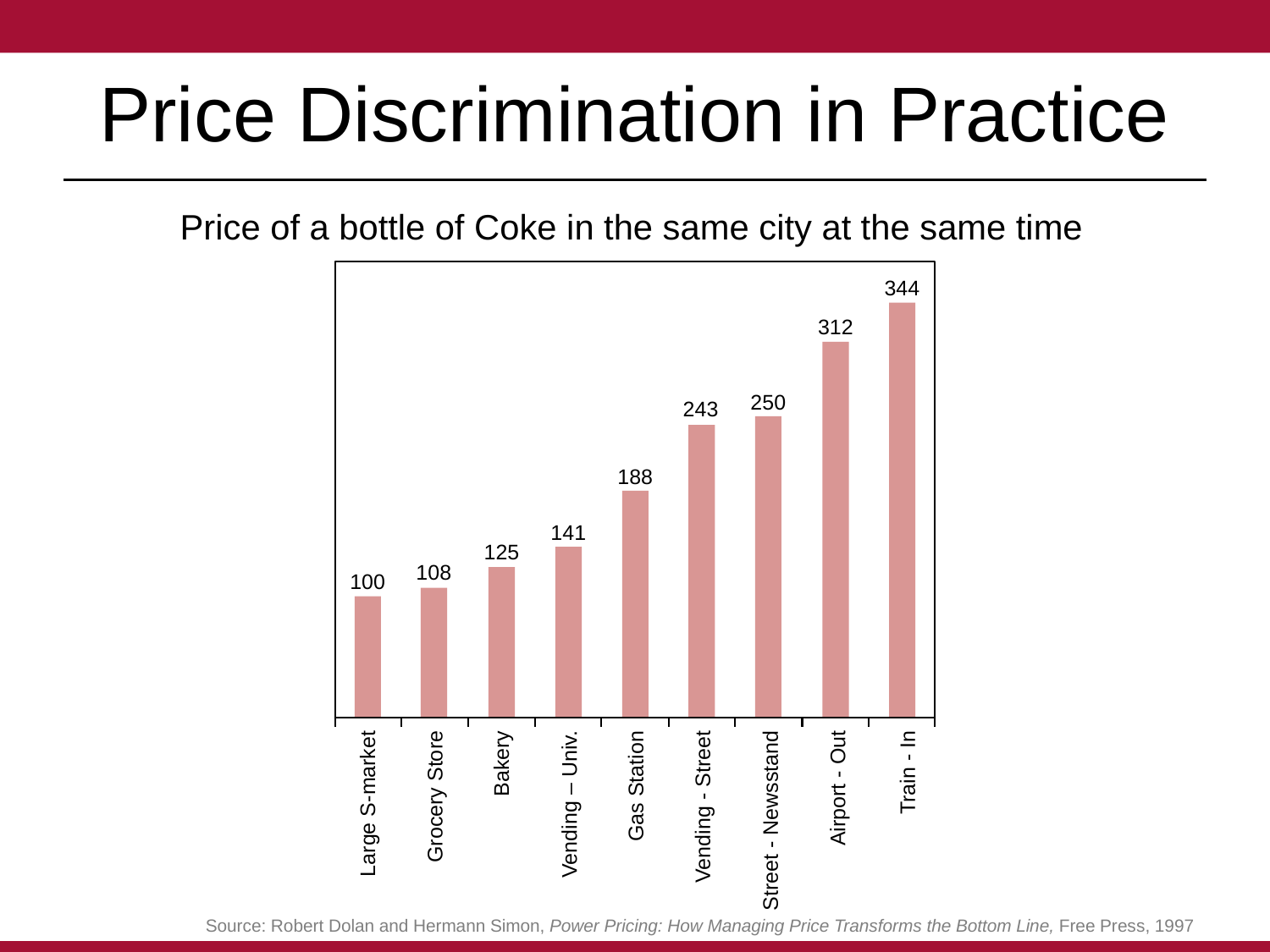

# Price Discrimination in Practice
Price of a bottle of Coke in the same city at the same time

344
312

250
243

188

141
125
108

100

Large S-market
Grocery Store
Bakery
Vending – Univ.
Gas Station
Vending - Street
Street - Newsstand
Airport - Out
Train - In
Source: Robert Dolan and Hermann Simon, Power Pricing: How Managing Price Transforms the Bottom Line, Free Press, 1997